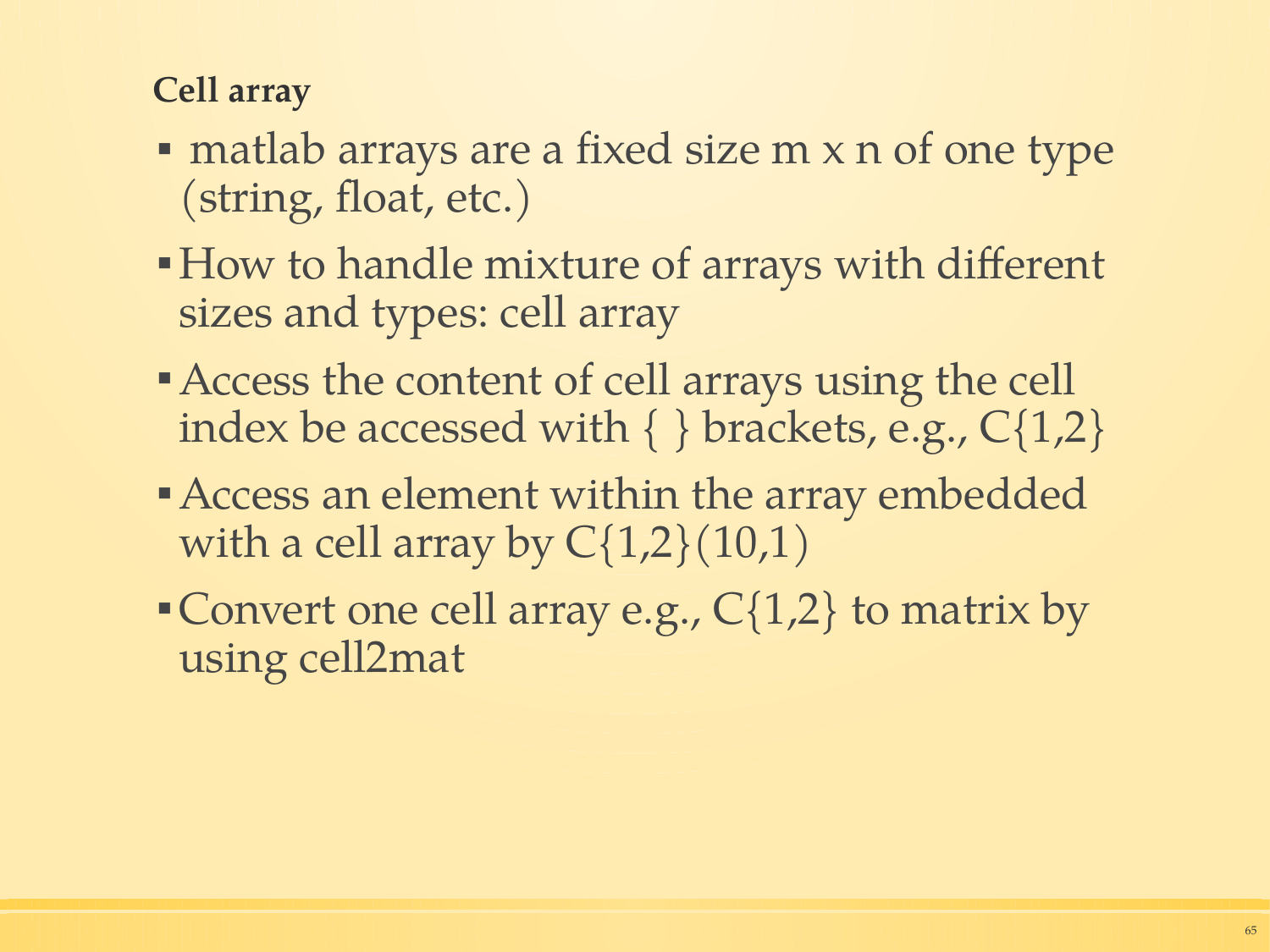

# Cell array
 matlab arrays are a fixed size m x n of one type (string, float, etc.)
How to handle mixture of arrays with different sizes and types: cell array
Access the content of cell arrays using the cell index be accessed with { } brackets, e.g., C{1,2}
Access an element within the array embedded with a cell array by C{1,2}(10,1)
Convert one cell array e.g., C{1,2} to matrix by using cell2mat
65